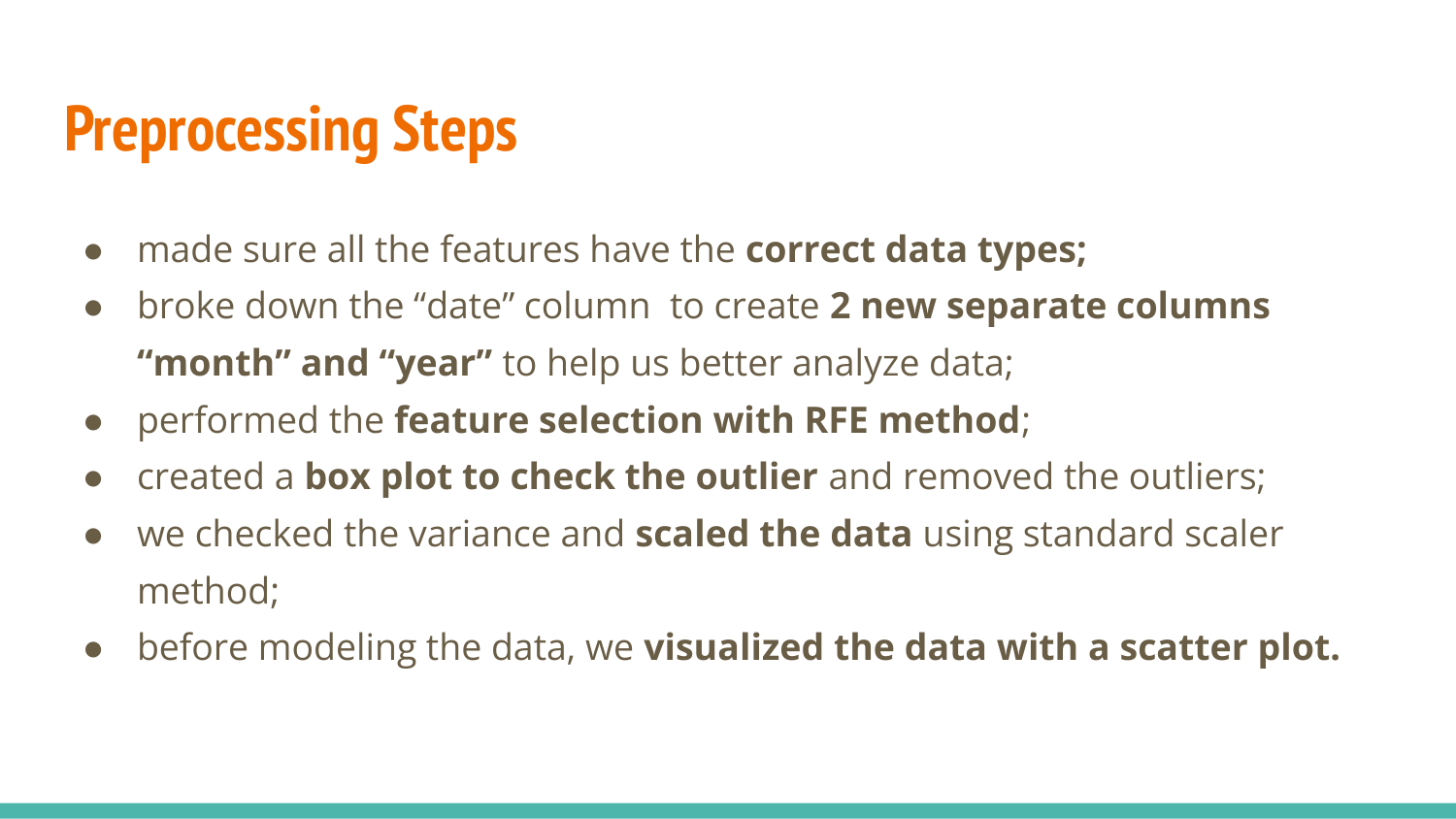

# Preprocessing Steps

made sure all the features have the correct data types;
broke down the “date” column  to create 2 new separate columns “month” and “year” to help us better analyze data;
performed the feature selection with RFE method;
created a box plot to check the outlier and removed the outliers;
we checked the variance and scaled the data using standard scaler method;
before modeling the data, we visualized the data with a scatter plot.